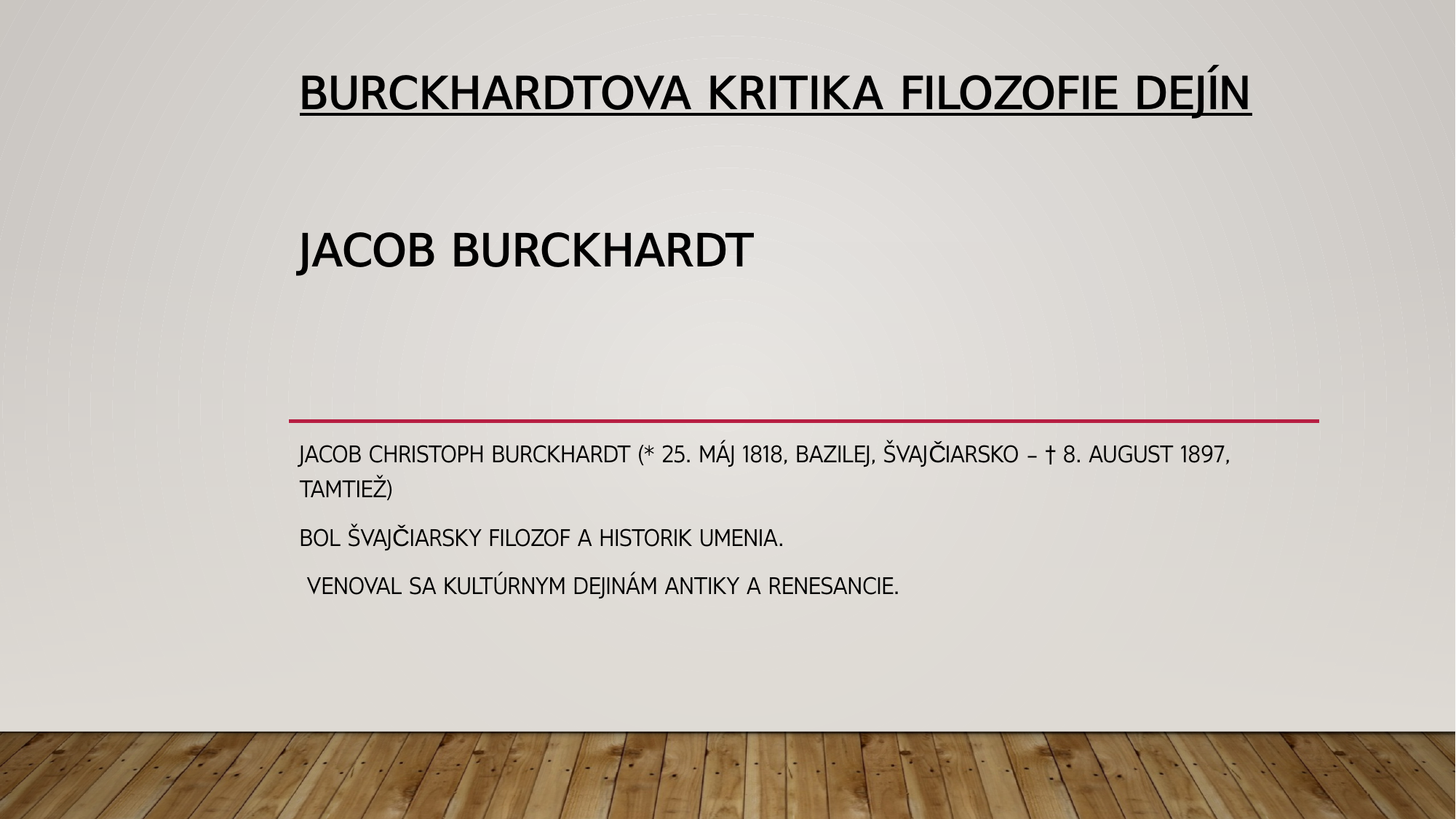

# Burckhardtova kritika filozofie dejín Jacob BURCKHARDT
Jacob Christoph Burckhardt (* 25. máj 1818, Bazilej, Švajčiarsko – † 8. august 1897, tamtiež)
bol švajčiarsky filozof a historik umenia.
 Venoval sa kultúrnym dejinám antiky a renesancie.